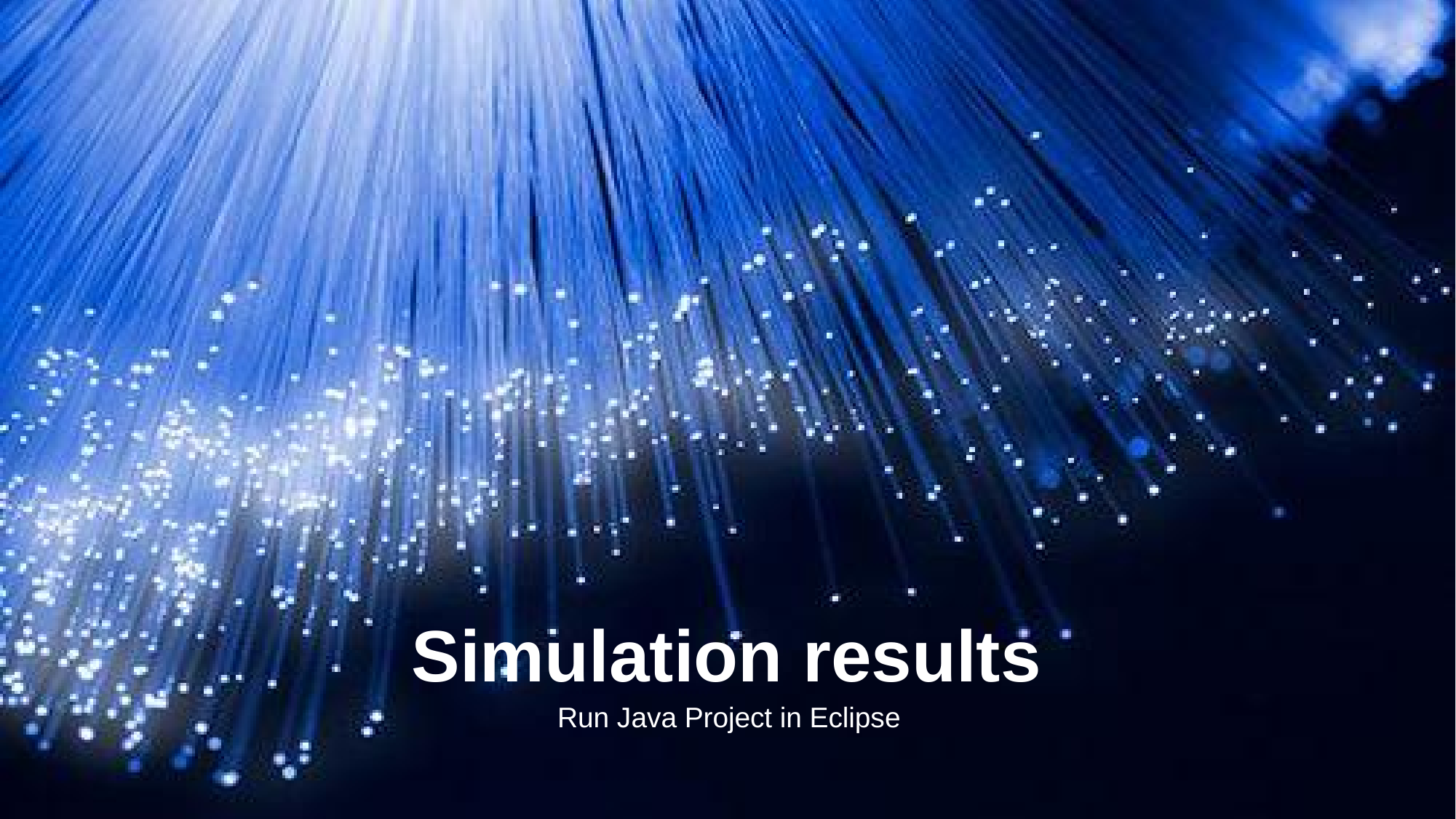

Simulation results
Run Java Project in Eclipse